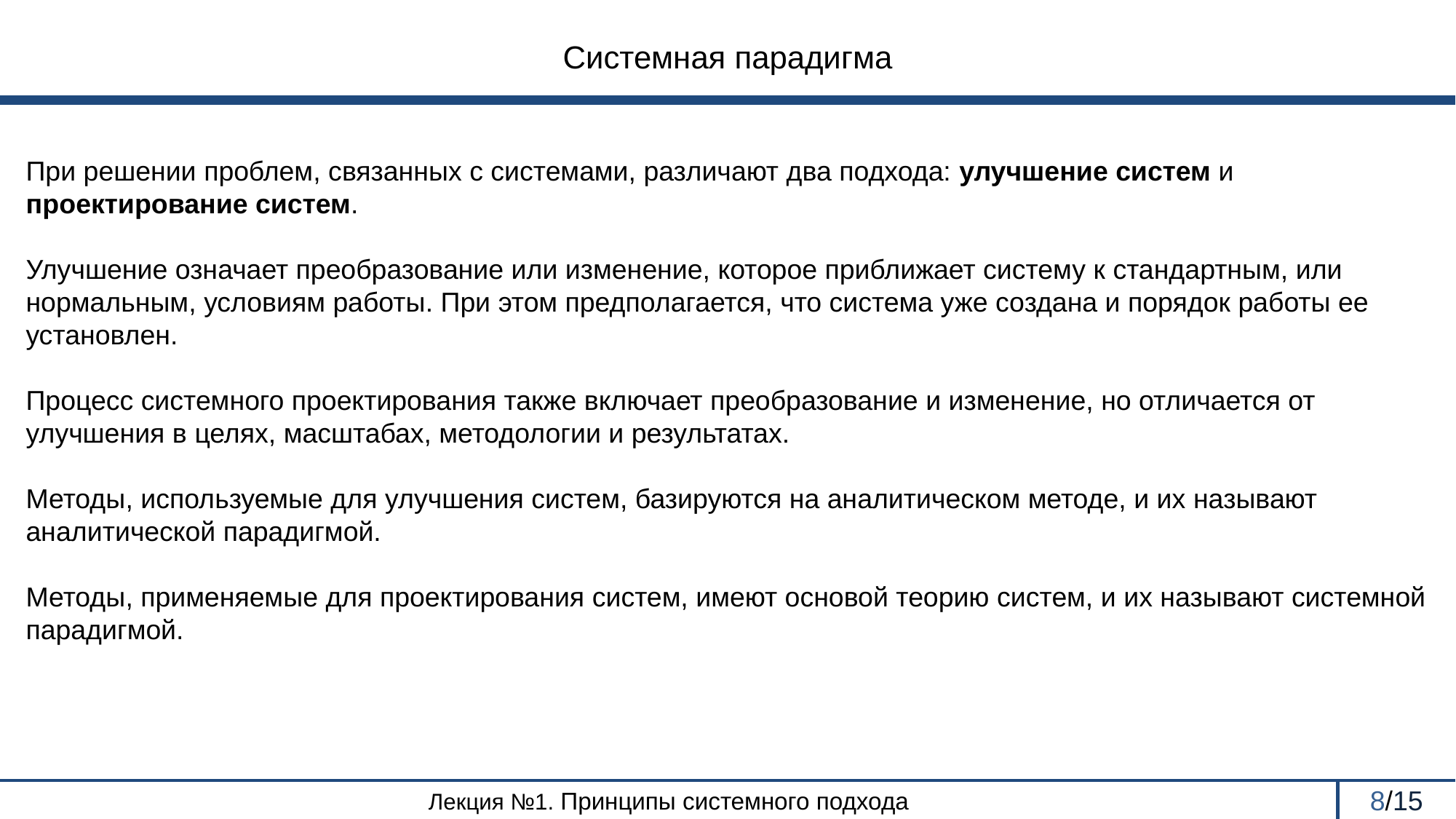

Системная парадигма
# При решении проблем, связанных с системами, различают два подхода: улучшение систем и проектирование систем. Улучшение означает преобразование или изменение, которое приближает систему к стандартным, или нормальным, условиям работы. При этом предполагается, что система уже создана и порядок работы ее установлен. Процесс системного проектирования также включает преобразование и изменение, но отличается от улучшения в целях, масштабах, методологии и результатах. Методы, используемые для улучшения систем, базируются на аналитическом методе, и их называют аналитической парадигмой. Методы, применяемые для проектирования систем, имеют основой теорию систем, и их называют системной парадигмой.
8/15
Лекция №1. Принципы системного подхода